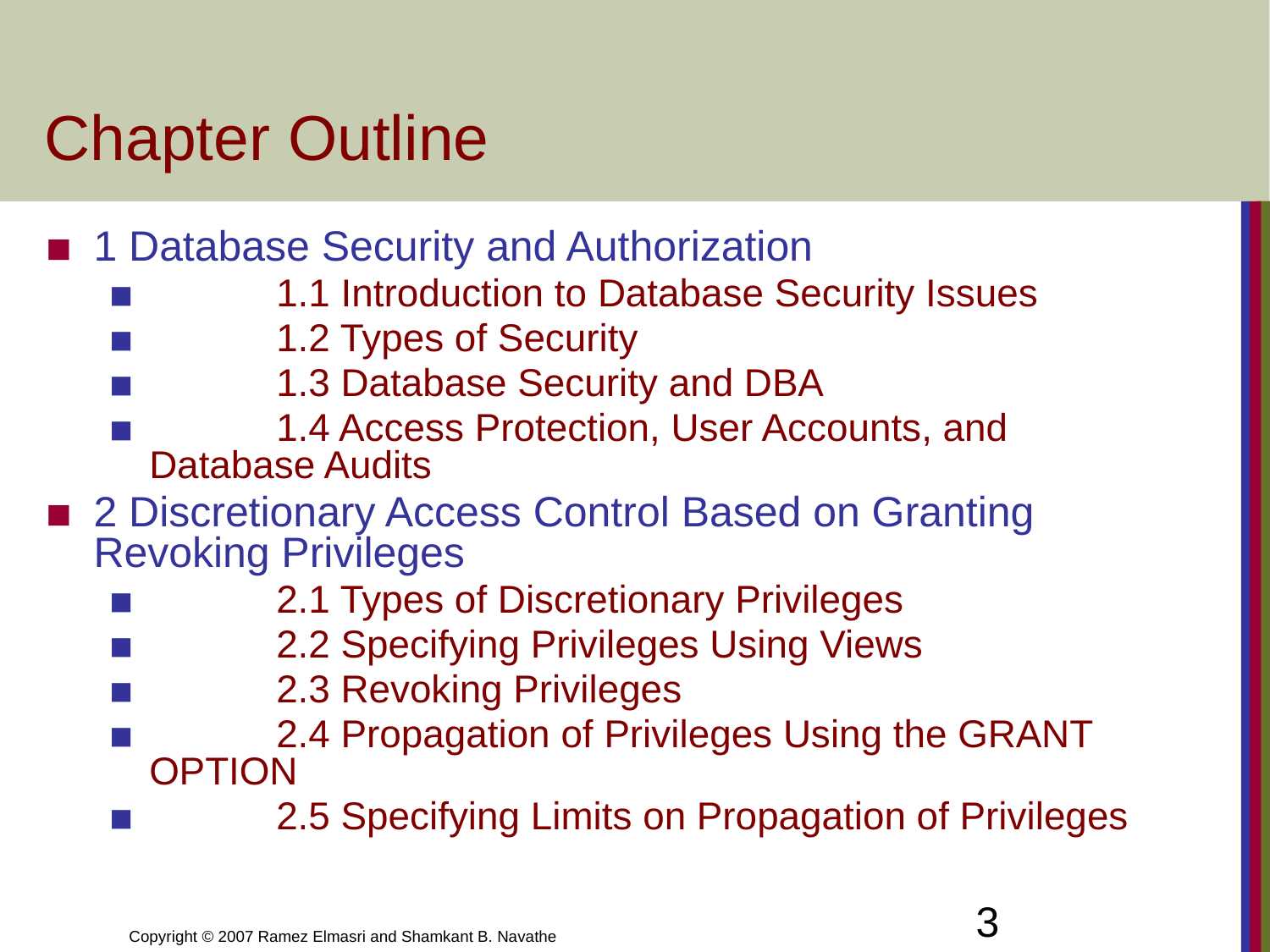

# Chapter Outline
1 Database Security and Authorization
	1.1 Introduction to Database Security Issues
 	1.2 Types of Security
	1.3 Database Security and DBA
	1.4 Access Protection, User Accounts, and Database Audits
2 Discretionary Access Control Based on Granting Revoking Privileges
	2.1 Types of Discretionary Privileges
	2.2 Specifying Privileges Using Views
	2.3 Revoking Privileges
	2.4 Propagation of Privileges Using the GRANT OPTION
	2.5 Specifying Limits on Propagation of Privileges
3